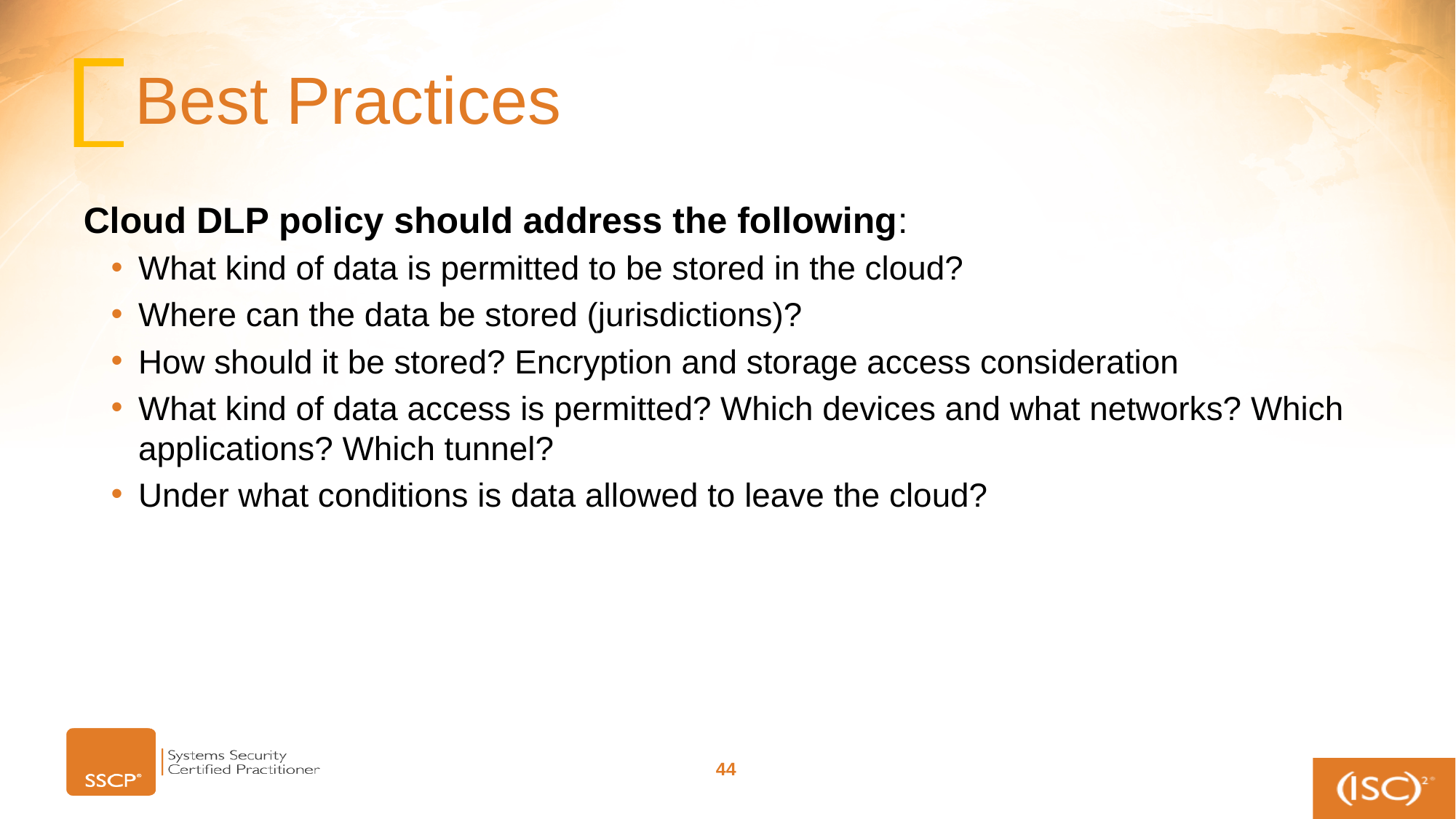

# Best Practices
Cloud DLP policy should address the following:
What kind of data is permitted to be stored in the cloud?
Where can the data be stored (jurisdictions)?
How should it be stored? Encryption and storage access consideration
What kind of data access is permitted? Which devices and what networks? Which applications? Which tunnel?
Under what conditions is data allowed to leave the cloud?